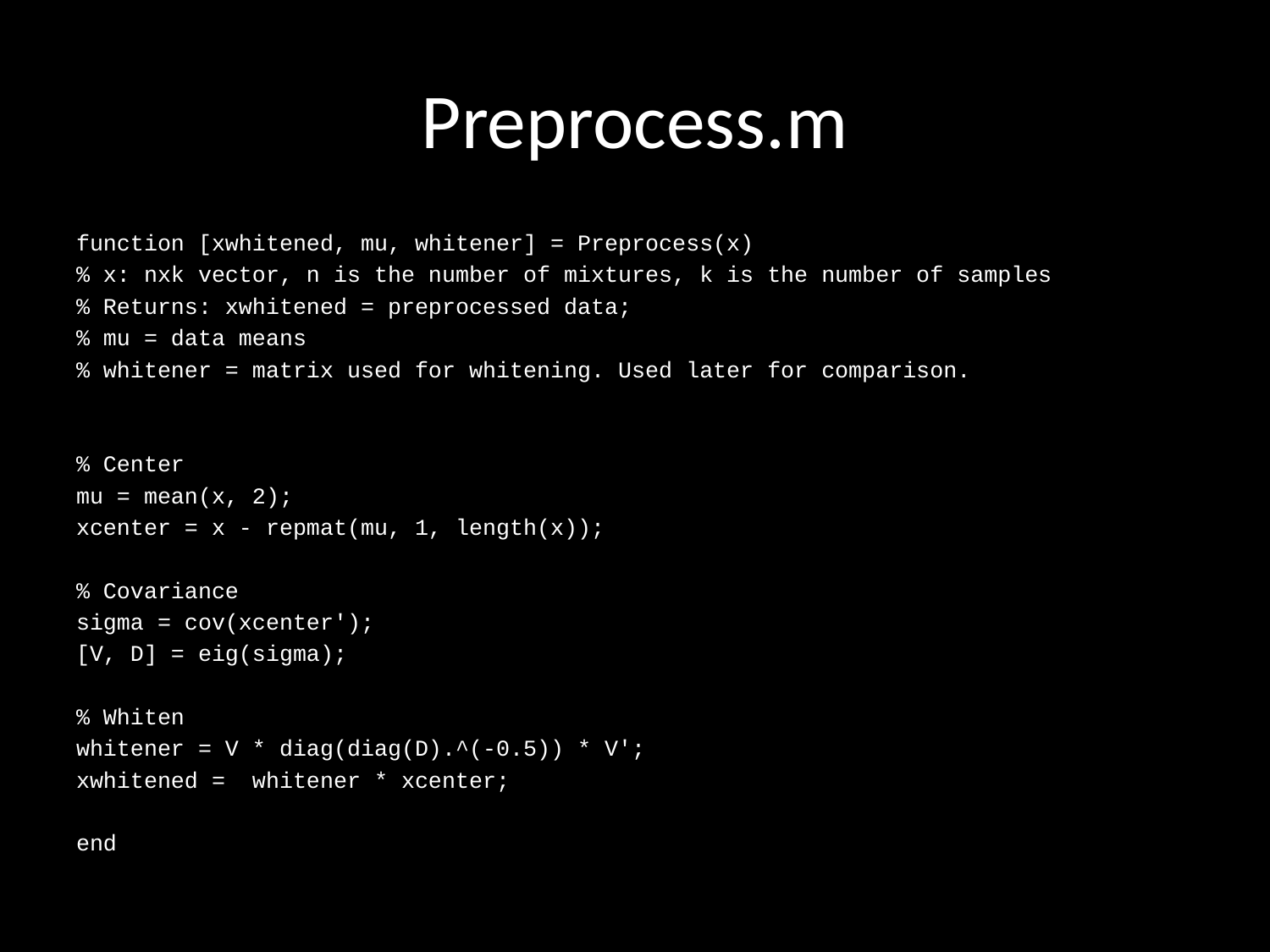

# Preprocess.m
function [xwhitened, mu, whitener] = Preprocess(x)
% x: nxk vector, n is the number of mixtures, k is the number of samples
% Returns: xwhitened = preprocessed data;
% mu = data means
% whitener = matrix used for whitening. Used later for comparison.

% Center
mu = mean(x, 2);
xcenter = x - repmat(mu, 1, length(x));

% Covariance
sigma = cov(xcenter');
[V, D] = eig(sigma);

% Whiten
whitener = V * diag(diag(D).^(-0.5)) * V';
xwhitened =  whitener * xcenter;

end